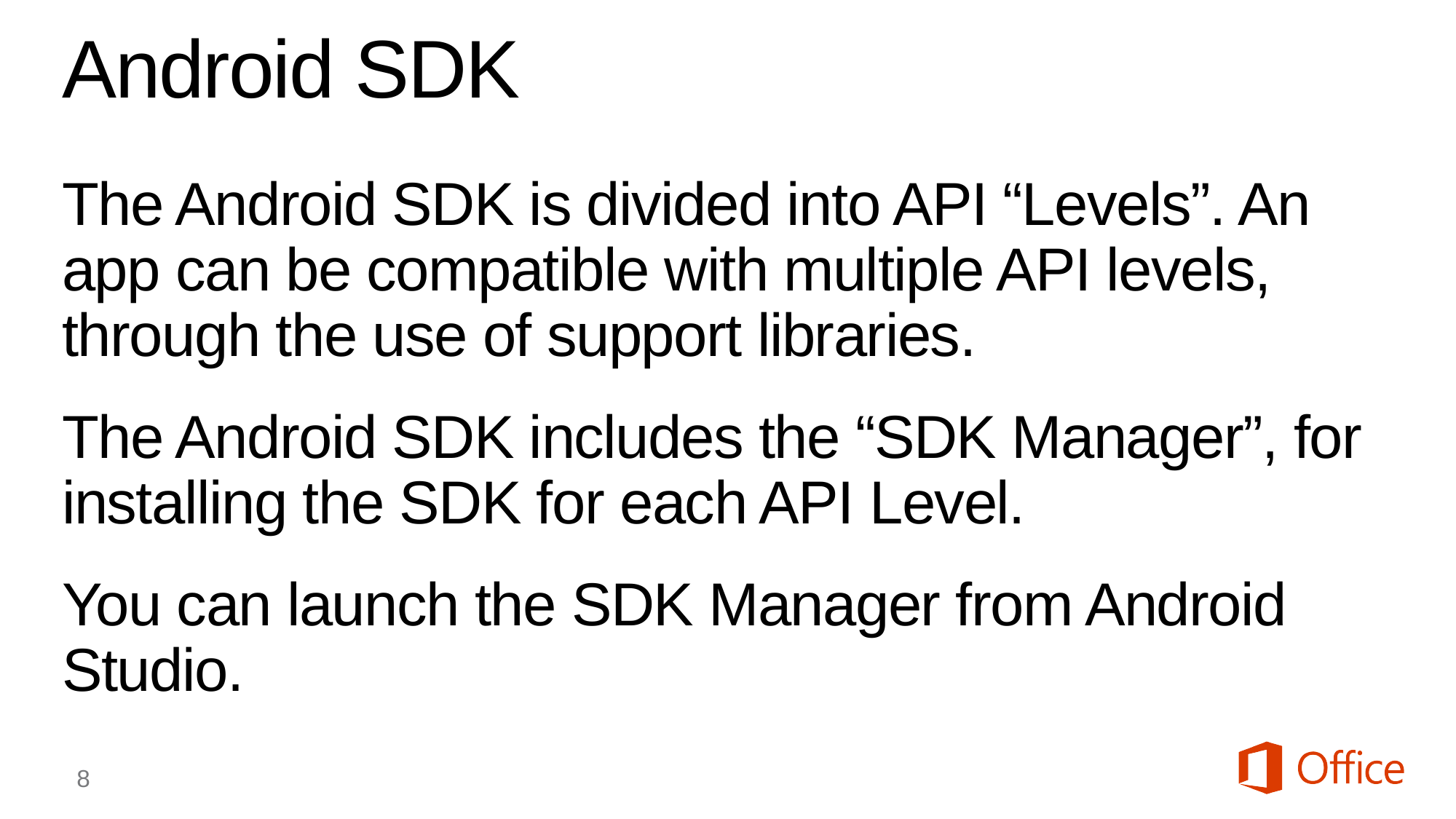

# Android SDK
The Android SDK is divided into API “Levels”. An app can be compatible with multiple API levels, through the use of support libraries.
The Android SDK includes the “SDK Manager”, for installing the SDK for each API Level.
You can launch the SDK Manager from Android Studio.
8